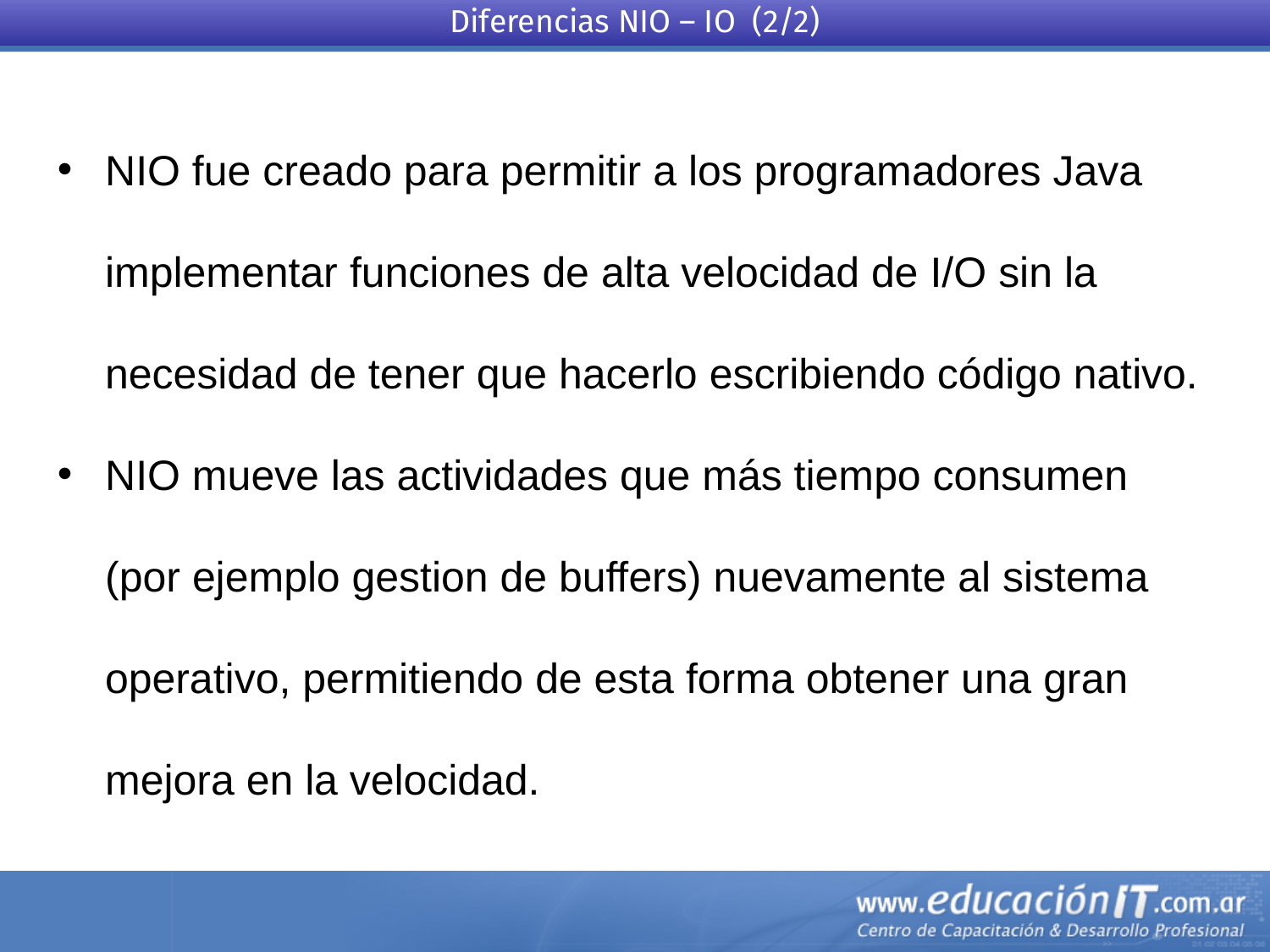

Diferencias NIO – IO  (2/2)
NIO fue creado para permitir a los programadores Java implementar funciones de alta velocidad de I/O sin la necesidad de tener que hacerlo escribiendo código nativo.
NIO mueve las actividades que más tiempo consumen (por ejemplo gestion de buffers) nuevamente al sistema operativo, permitiendo de esta forma obtener una gran mejora en la velocidad.